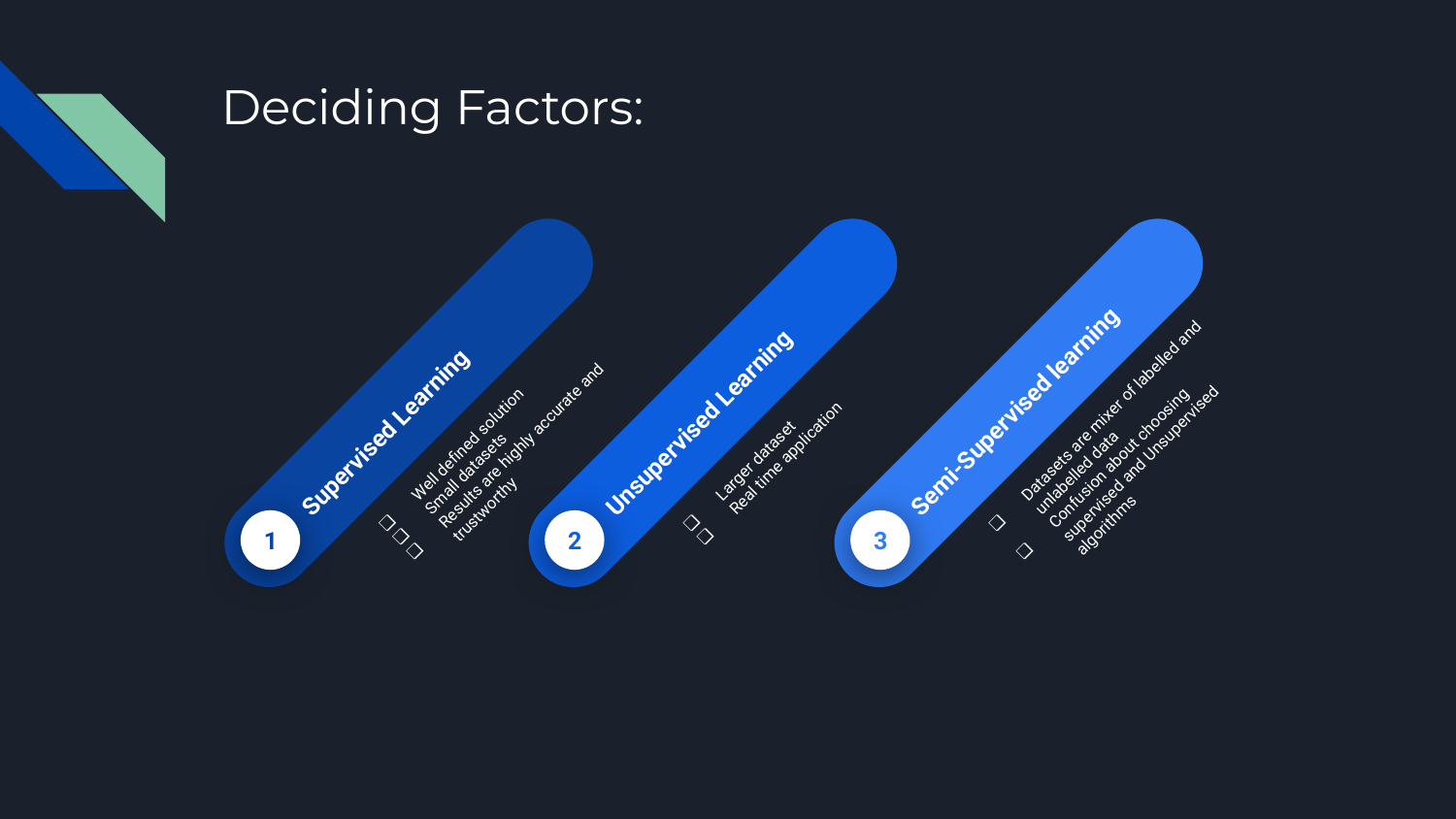

# Deciding Factors:

Supervised Learning
Well defined solution
Small datasets
Results are highly accurate and trustworthy
1

Unsupervised Learning
Larger dataset
Real time application
2

Semi-Supervised learning
Datasets are mixer of labelled and unlabelled data
Confusion about choosing supervised and Unsupervised algorithms
3